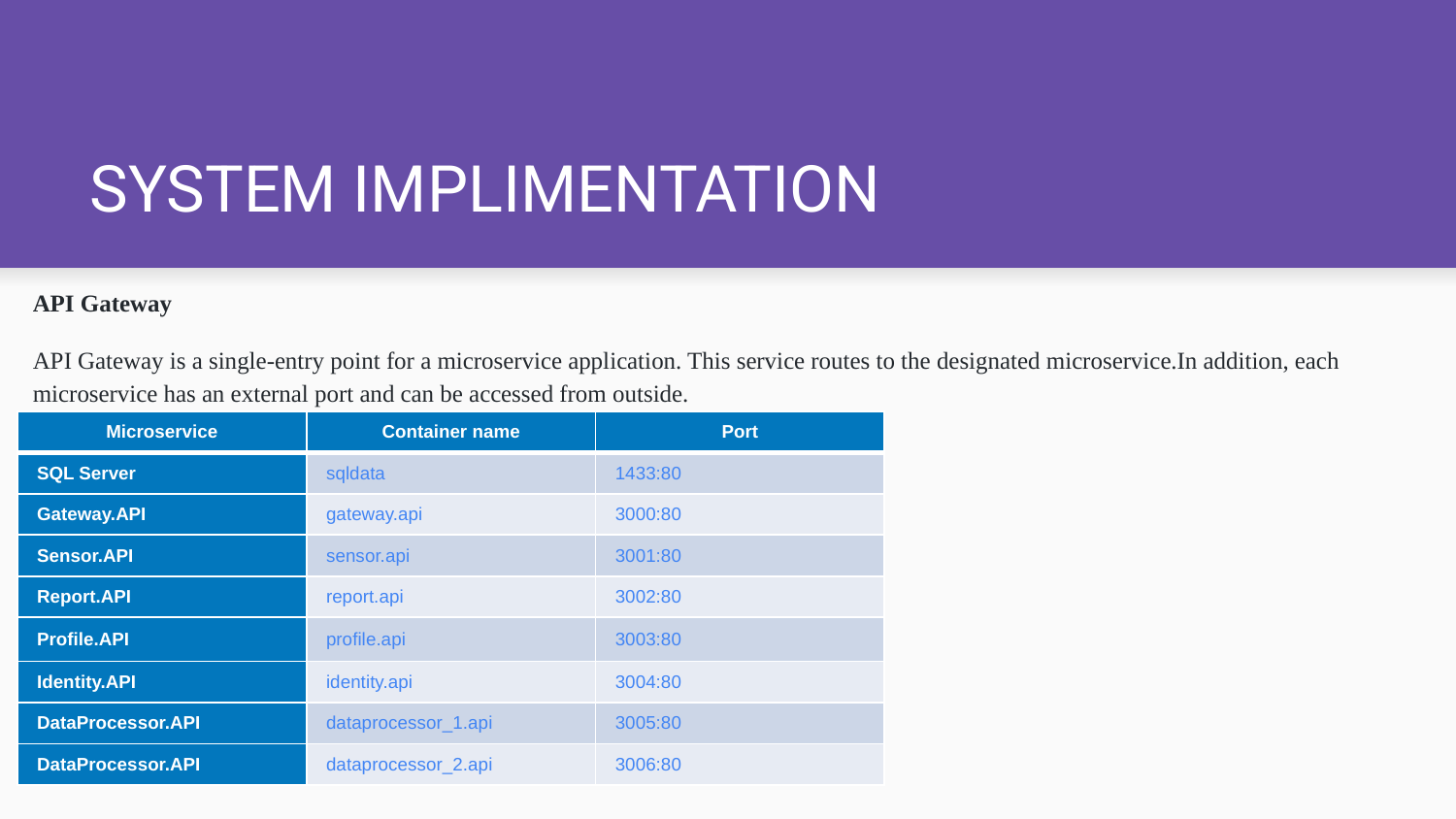

# SYSTEM IMPLIMENTATION
API Gateway
API Gateway is a single-entry point for a microservice application. This service routes to the designated microservice.In addition, each microservice has an external port and can be accessed from outside.

| Microservice | Container name | Port |
| --- | --- | --- |
| SQL Server | sqldata | 1433:80 |
| Gateway.API | gateway.api | 3000:80 |
| Sensor.API | sensor.api | 3001:80 |
| Report.API | report.api | 3002:80 |
| Profile.API | profile.api | 3003:80 |
| Identity.API | identity.api | 3004:80 |
| DataProcessor.API | dataprocessor\_1.api | 3005:80 |
| DataProcessor.API | dataprocessor\_2.api | 3006:80 |